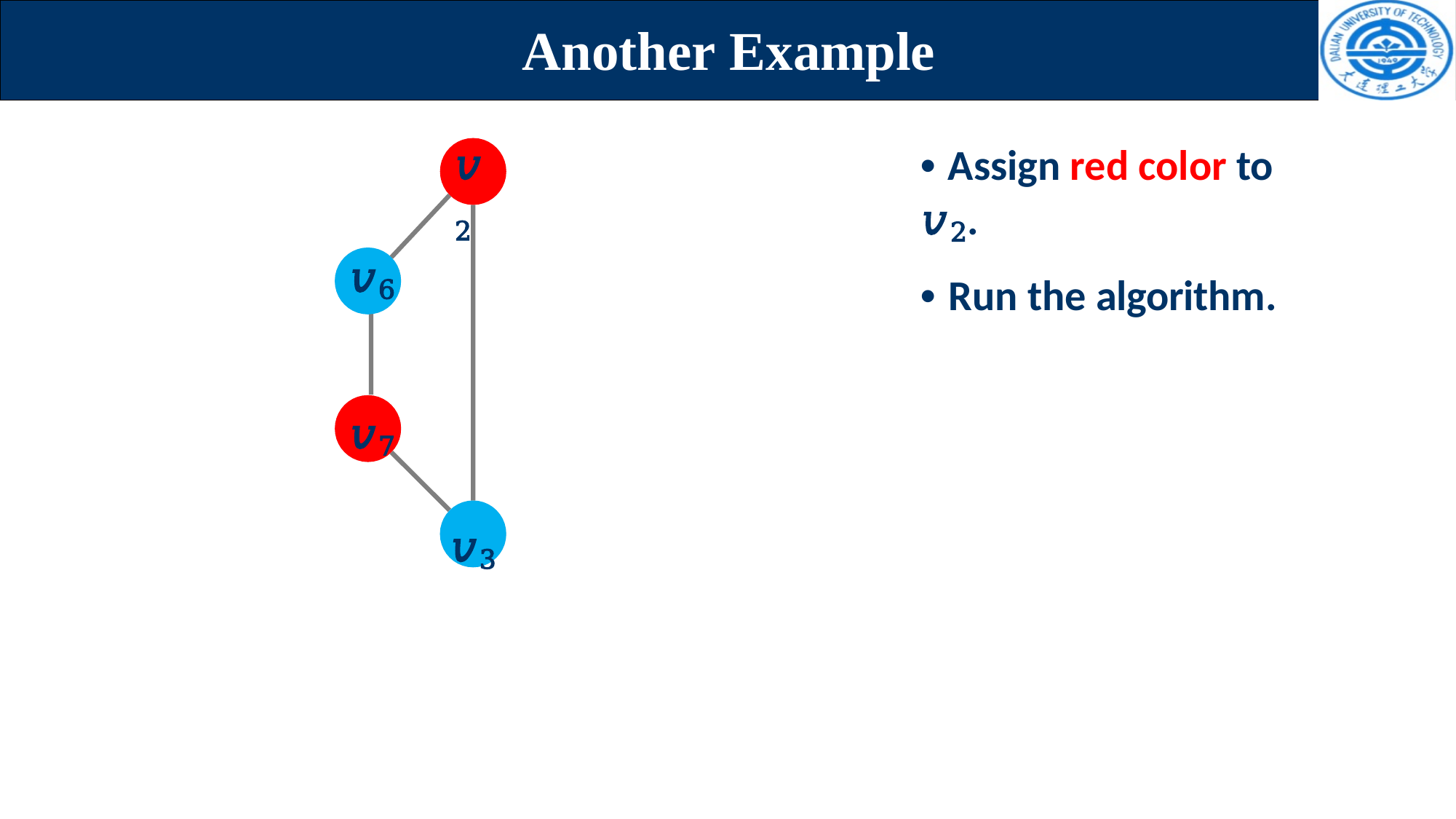

# Another Example
• Assign red color to 𝑣2.
• Run the algorithm.
𝑣2

𝑣6

𝑣7

𝑣3